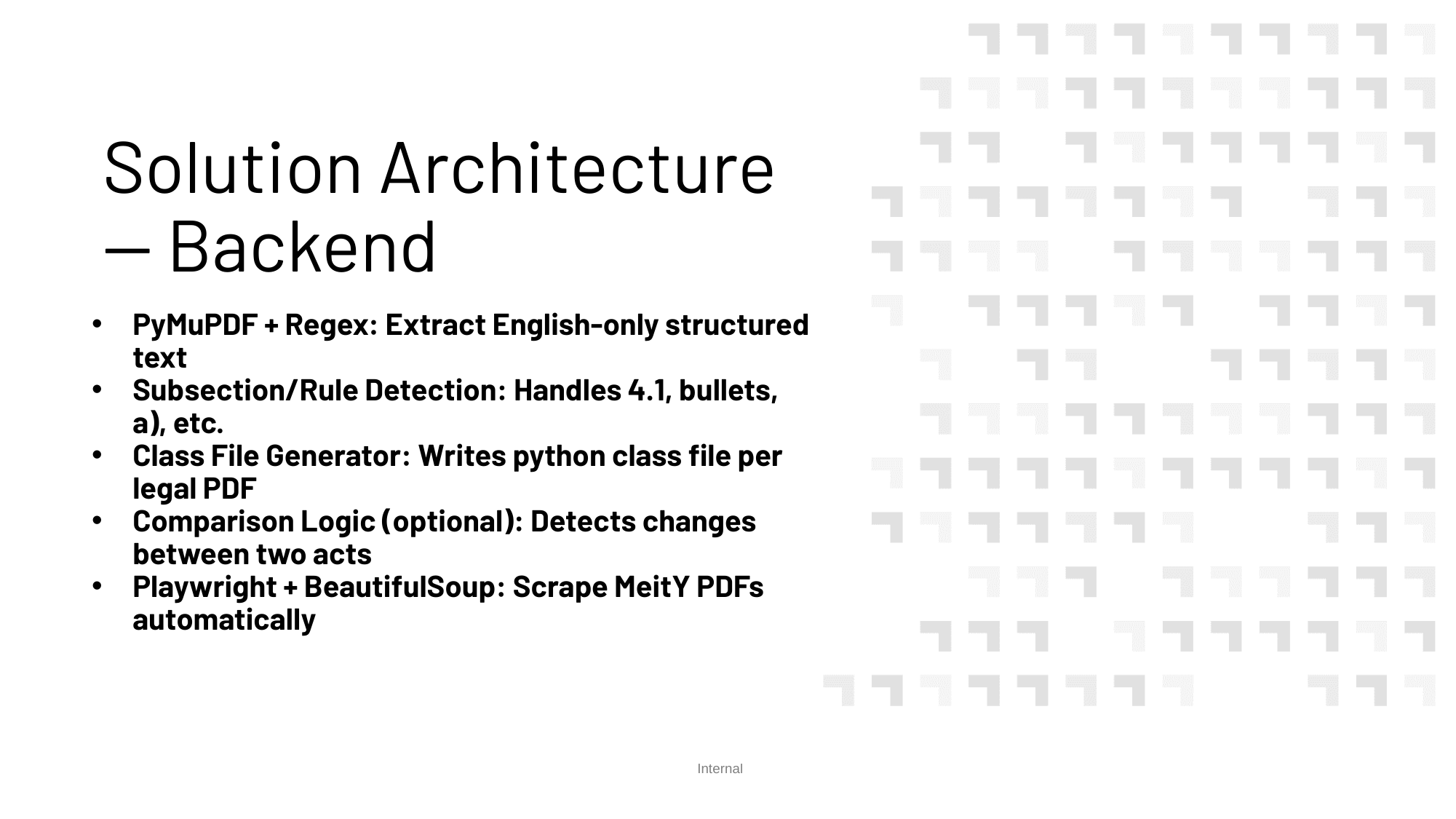

# Solution Architecture — Backend
PyMuPDF + Regex: Extract English-only structured text
Subsection/Rule Detection: Handles 4.1, bullets, a), etc.
Class File Generator: Writes python class file per legal PDF
Comparison Logic (optional): Detects changes between two acts
Playwright + BeautifulSoup: Scrape MeitY PDFs automatically